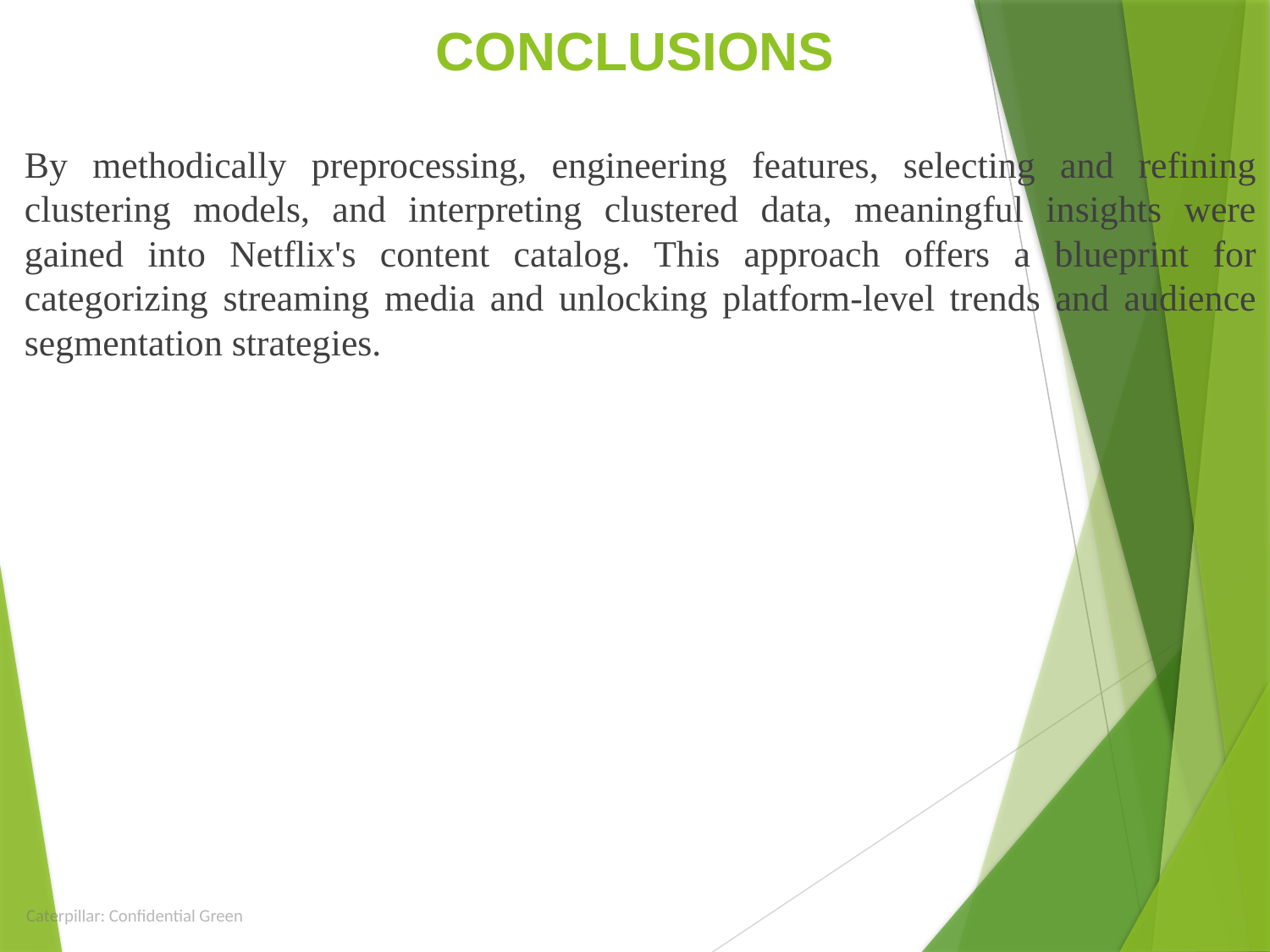

# CONCLUSIONS

By methodically preprocessing, engineering features, selecting and refining clustering models, and interpreting clustered data, meaningful insights were gained into Netflix's content catalog. This approach offers a blueprint for categorizing streaming media and unlocking platform-level trends and audience segmentation strategies.